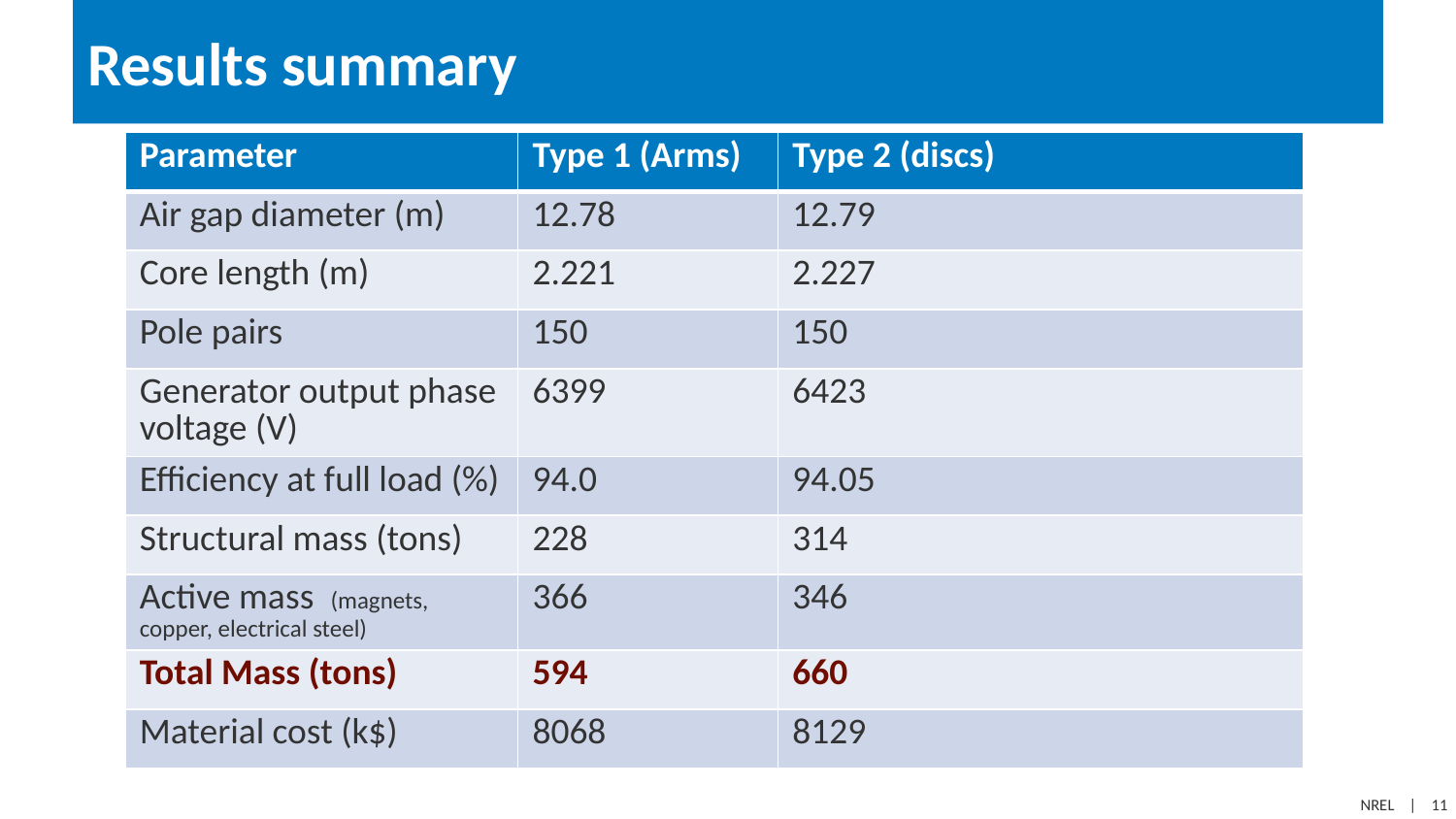

# Results summary
| Parameter | Type 1 (Arms) | Type 2 (discs) |
| --- | --- | --- |
| Air gap diameter (m) | 12.78 | 12.79 |
| Core length (m) | 2.221 | 2.227 |
| Pole pairs | 150 | 150 |
| Generator output phase voltage (V) | 6399 | 6423 |
| Efficiency at full load (%) | 94.0 | 94.05 |
| Structural mass (tons) | 228 | 314 |
| Active mass (magnets, copper, electrical steel) | 366 | 346 |
| Total Mass (tons) | 594 | 660 |
| Material cost (k$) | 8068 | 8129 |